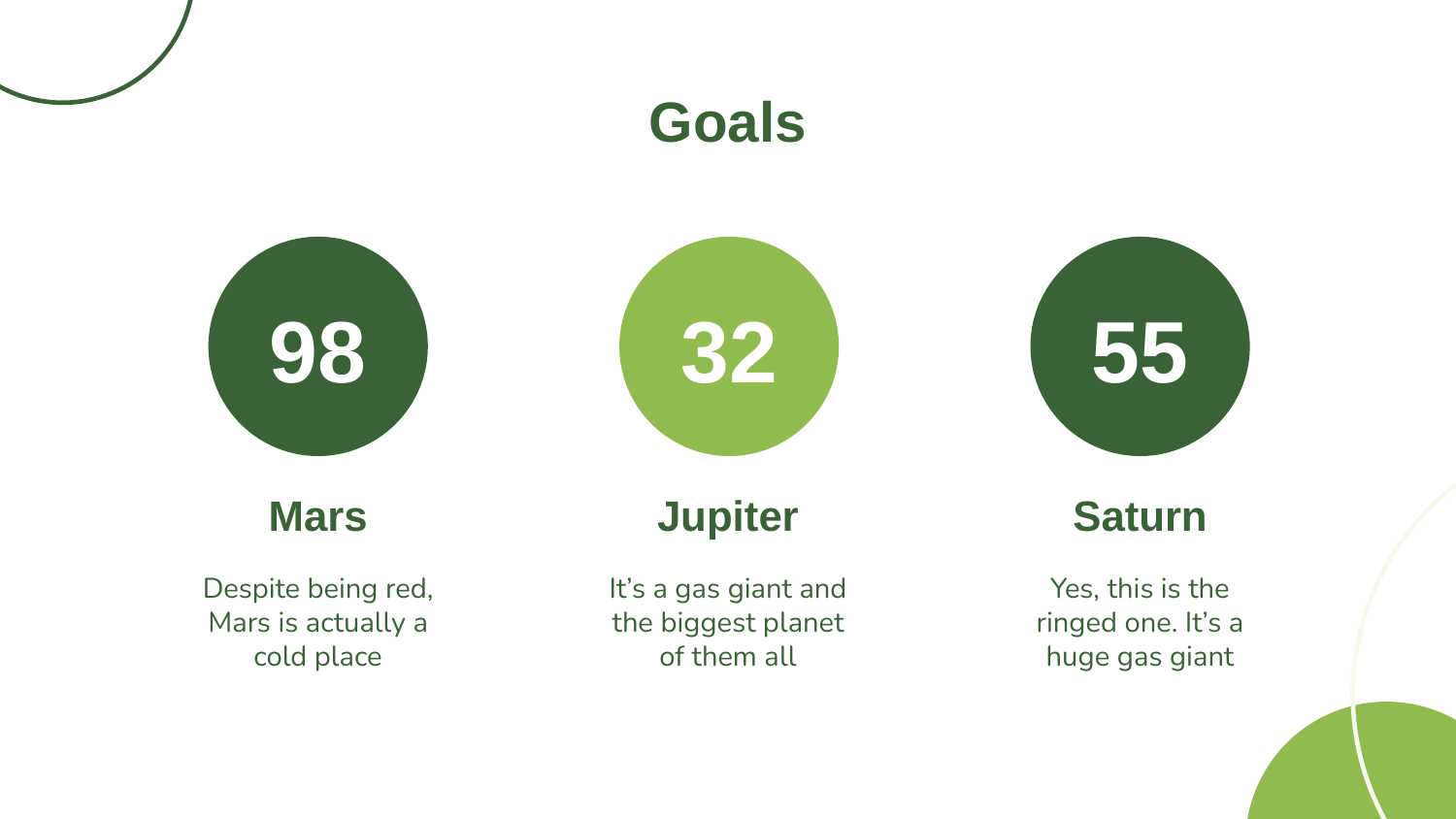

Goals

98
# 32
55
Mars
Jupiter
Saturn
Despite being red, Mars is actually a cold place
It’s a gas giant and the biggest planet of them all
Yes, this is the ringed one. It’s a huge gas giant